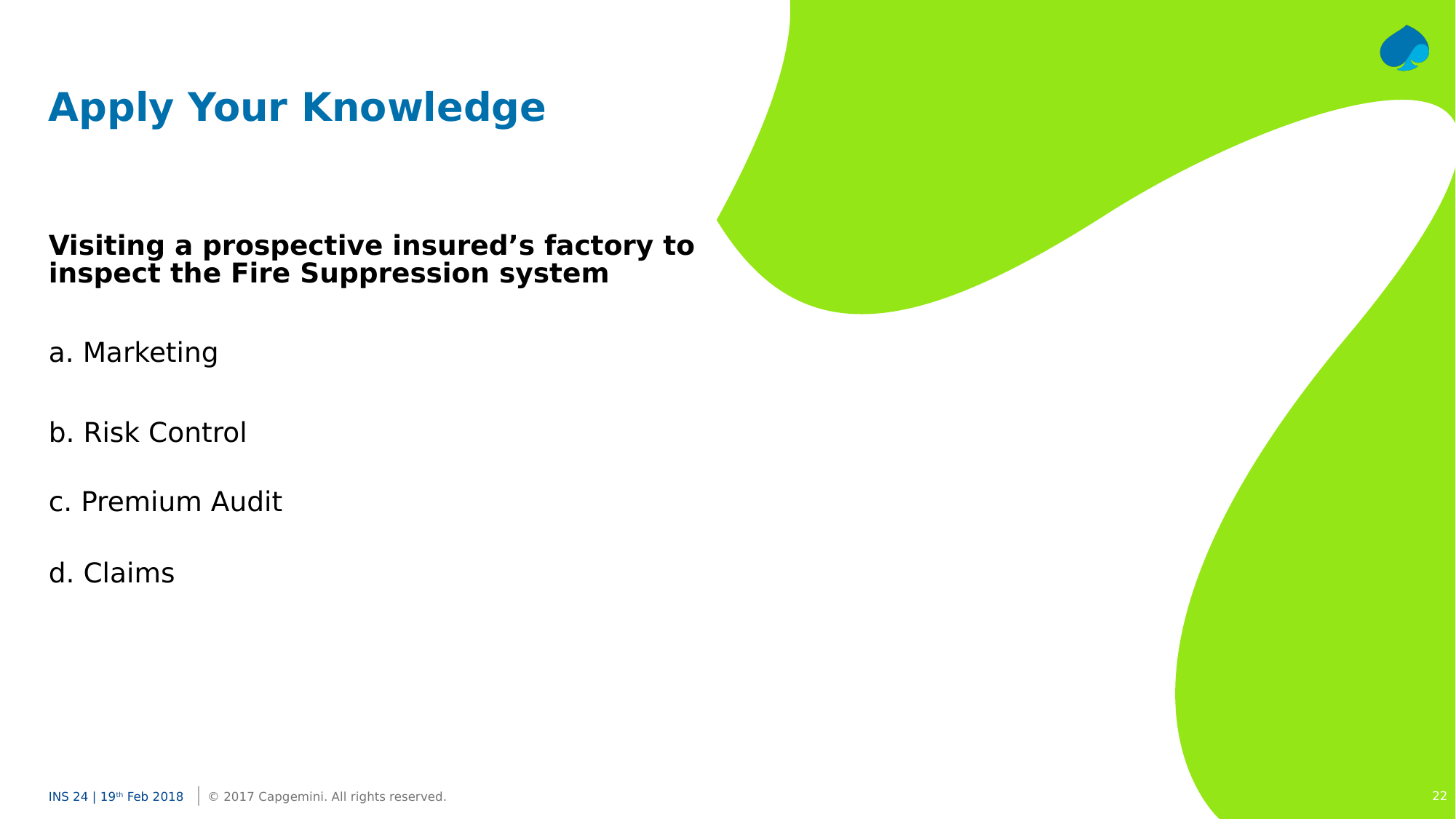

# Apply Your Knowledge
Visiting a prospective insured’s factory to inspect the Fire Suppression system
a. Marketing
b. Risk Control
c. Premium Audit
d. Claims